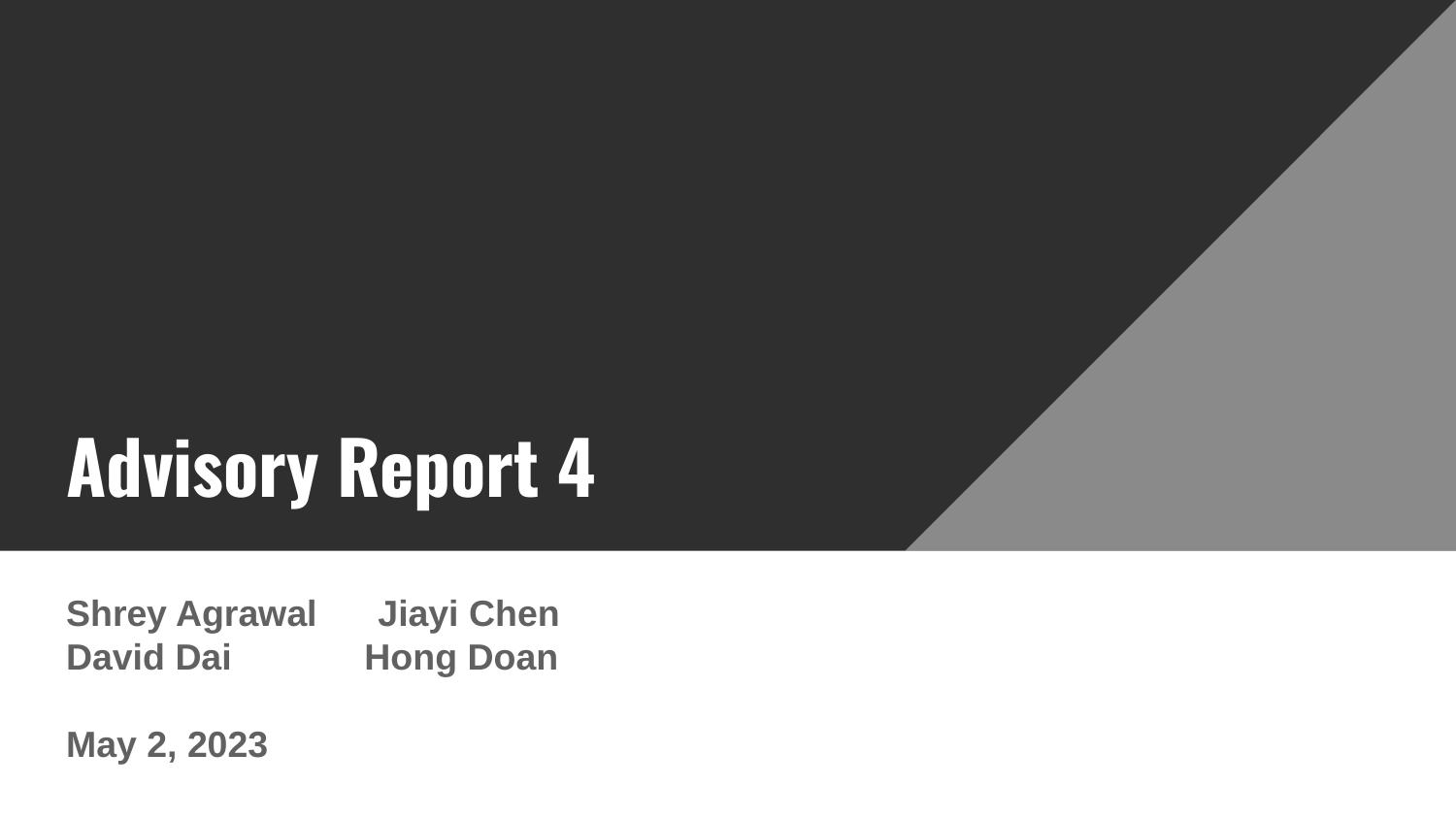

# Advisory Report 4
Shrey Agrawal      Jiayi Chen
David Dai             Hong Doan

May 2, 2023